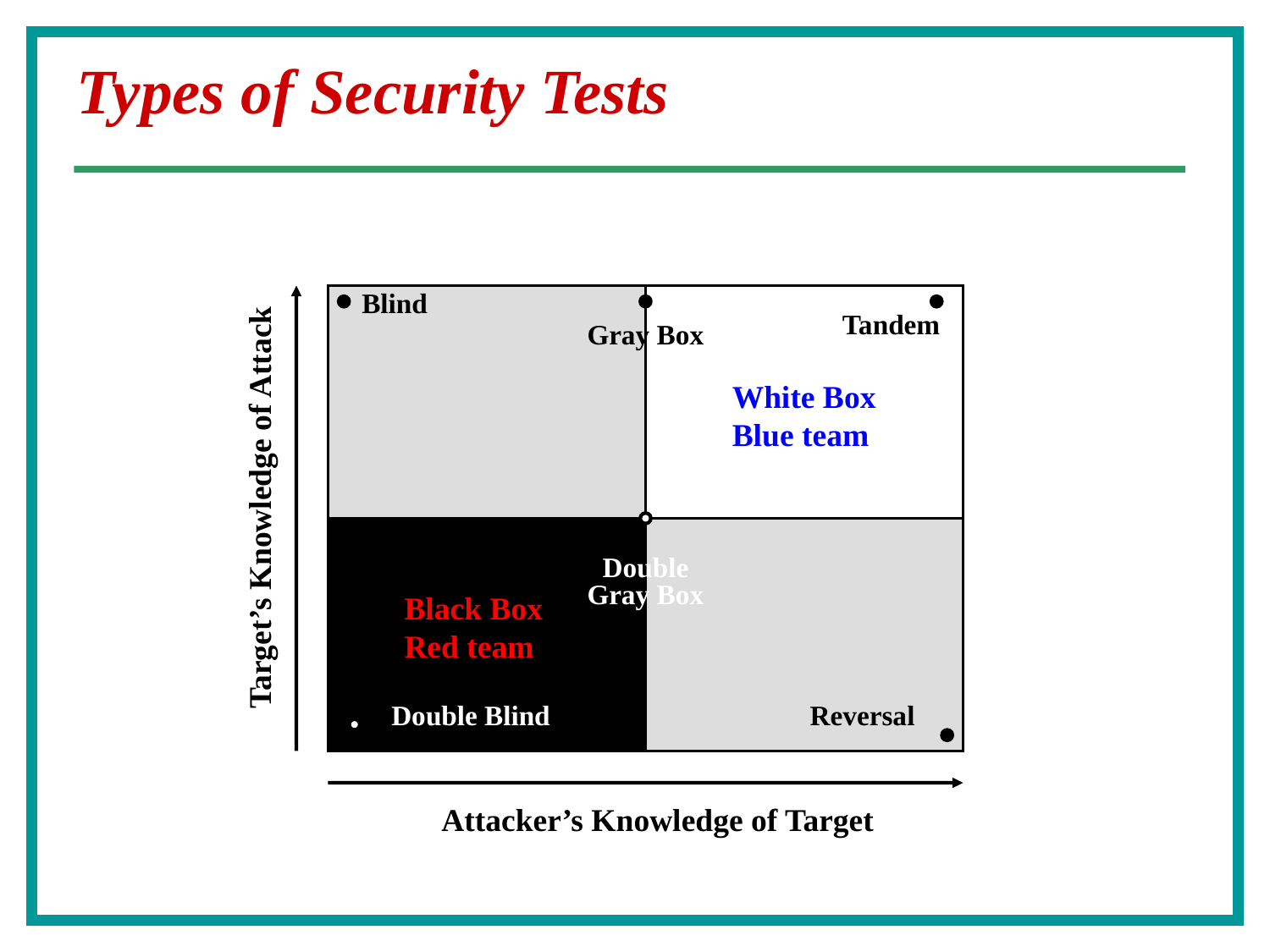

# Types of Security Tests

Blind

Tandem
Gray Box
White Box
Blue team
Target’s Knowledge of Attack

Double Gray Box
Black Box
Red team
Double Blind
Reversal

Attacker’s Knowledge of Target